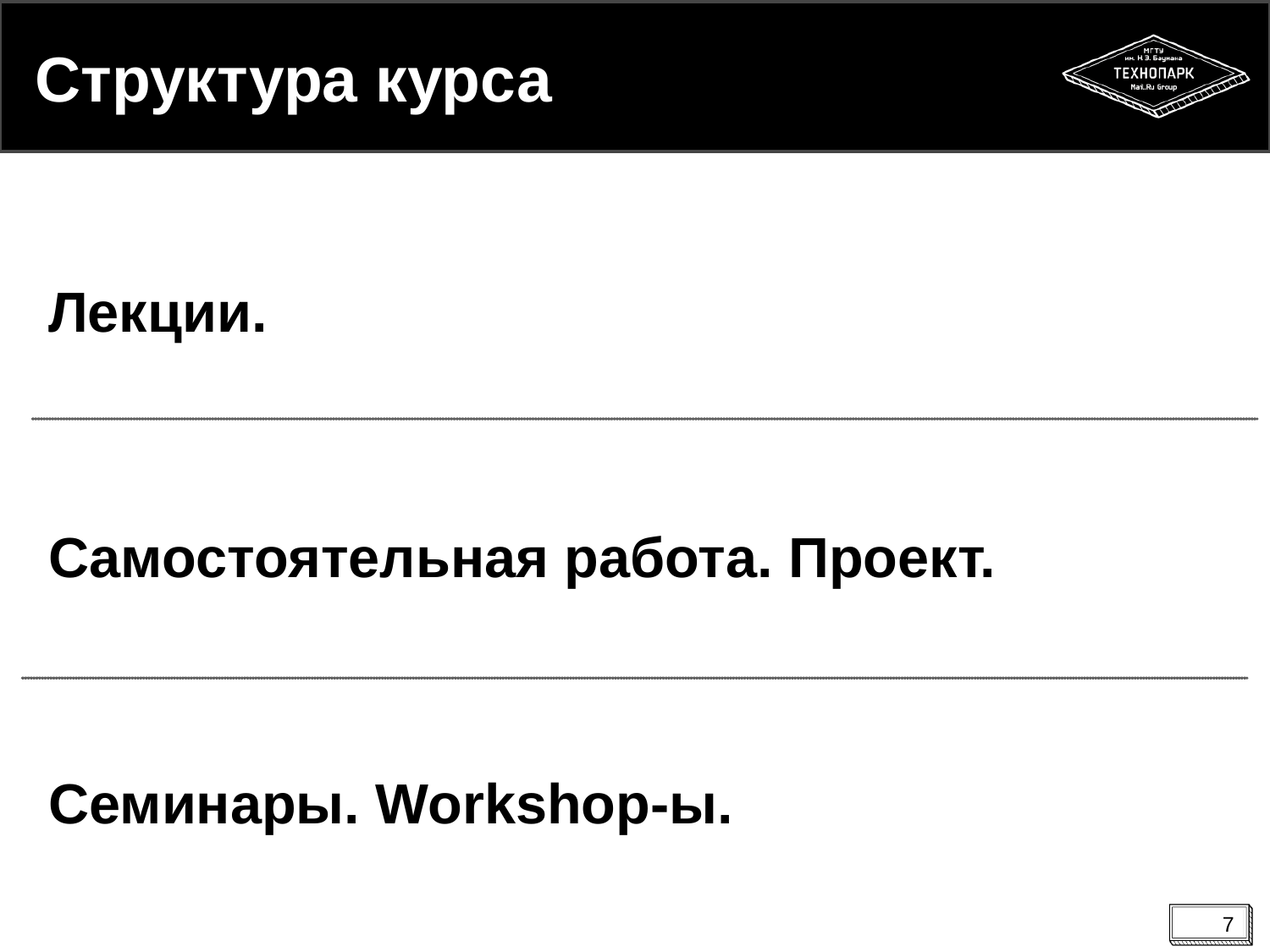

Структура курса

Лекции.

Самостоятельная работа. Проект.

Семинары. Workshop-ы.
7